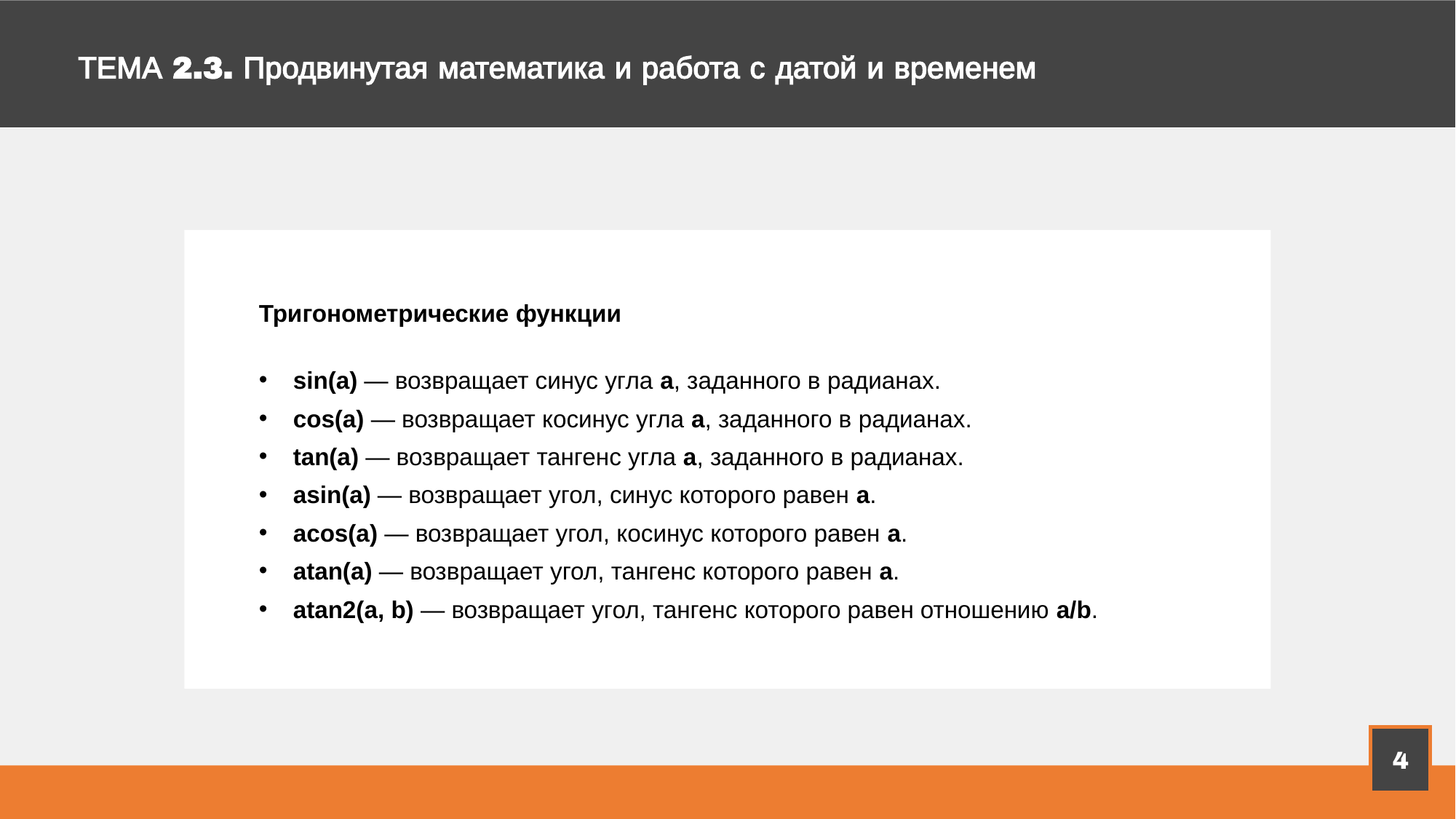

ТЕМА 2.3. Продвинутая математика и работа с датой и временем

Тригонометрические функции

sin(а) — возвращает синус угла а, заданного в радианах.
cos(а) — возвращает косинус угла а, заданного в радианах.
tan(а) — возвращает тангенс угла а, заданного в радианах.
asin(а) — возвращает угол, синус которого равен а.
acos(а) — возвращает угол, косинус которого равен а.
atan(а) — возвращает угол, тангенс которого равен а.
atan2(a, b) — возвращает угол, тангенс которого равен отношению а/b.

4